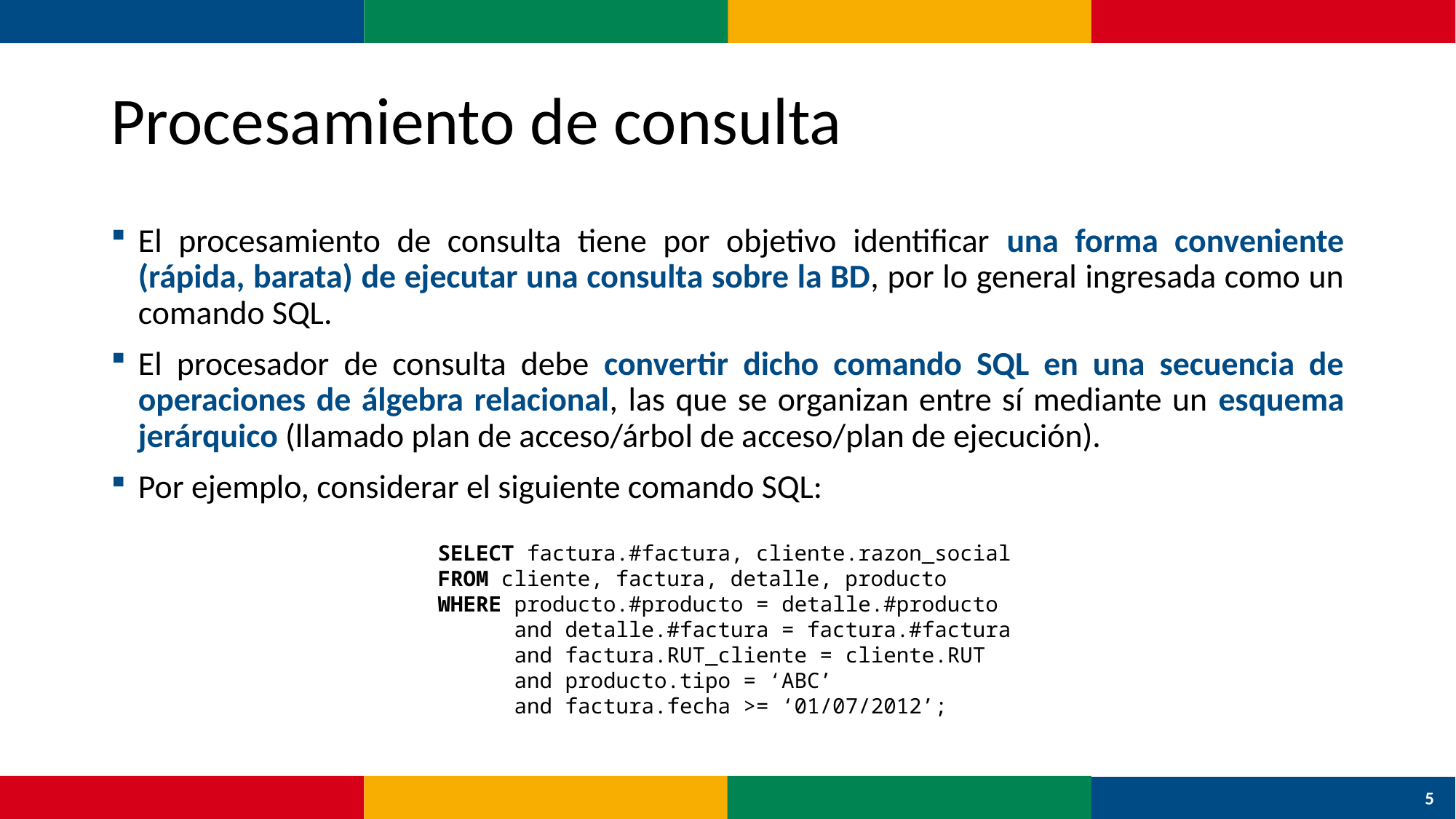

# Procesamiento de consulta
El procesamiento de consulta tiene por objetivo identificar una forma conveniente (rápida, barata) de ejecutar una consulta sobre la BD, por lo general ingresada como un comando SQL.
El procesador de consulta debe convertir dicho comando SQL en una secuencia de operaciones de álgebra relacional, las que se organizan entre sí mediante un esquema jerárquico (llamado plan de acceso/árbol de acceso/plan de ejecución).
Por ejemplo, considerar el siguiente comando SQL:
SELECT factura.#factura, cliente.razon_social
FROM cliente, factura, detalle, producto
WHERE producto.#producto = detalle.#producto
      and detalle.#factura = factura.#factura
      and factura.RUT_cliente = cliente.RUT
      and producto.tipo = ‘ABC’
      and factura.fecha >= ‘01/07/2012’;
5